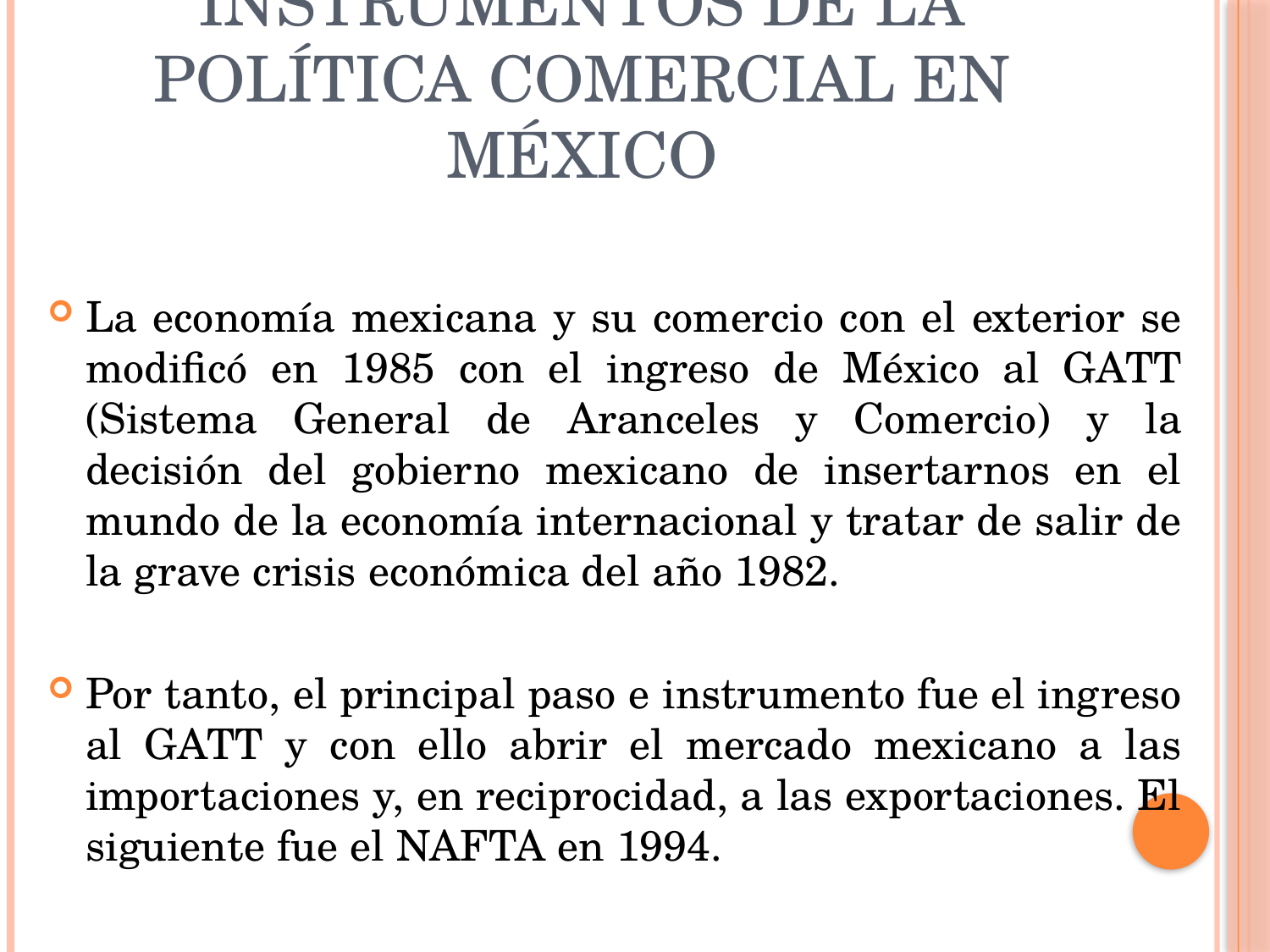

# Instrumentos de la Política Comercial en méxico

La economía mexicana y su comercio con el exterior se modificó en 1985 con el ingreso de México al GATT (Sistema General de Aranceles y Comercio) y la decisión del gobierno mexicano de insertarnos en el mundo de la economía internacional y tratar de salir de la grave crisis económica del año 1982.

Por tanto, el principal paso e instrumento fue el ingreso al GATT y con ello abrir el mercado mexicano a las importaciones y, en reciprocidad, a las exportaciones. El siguiente fue el NAFTA en 1994.